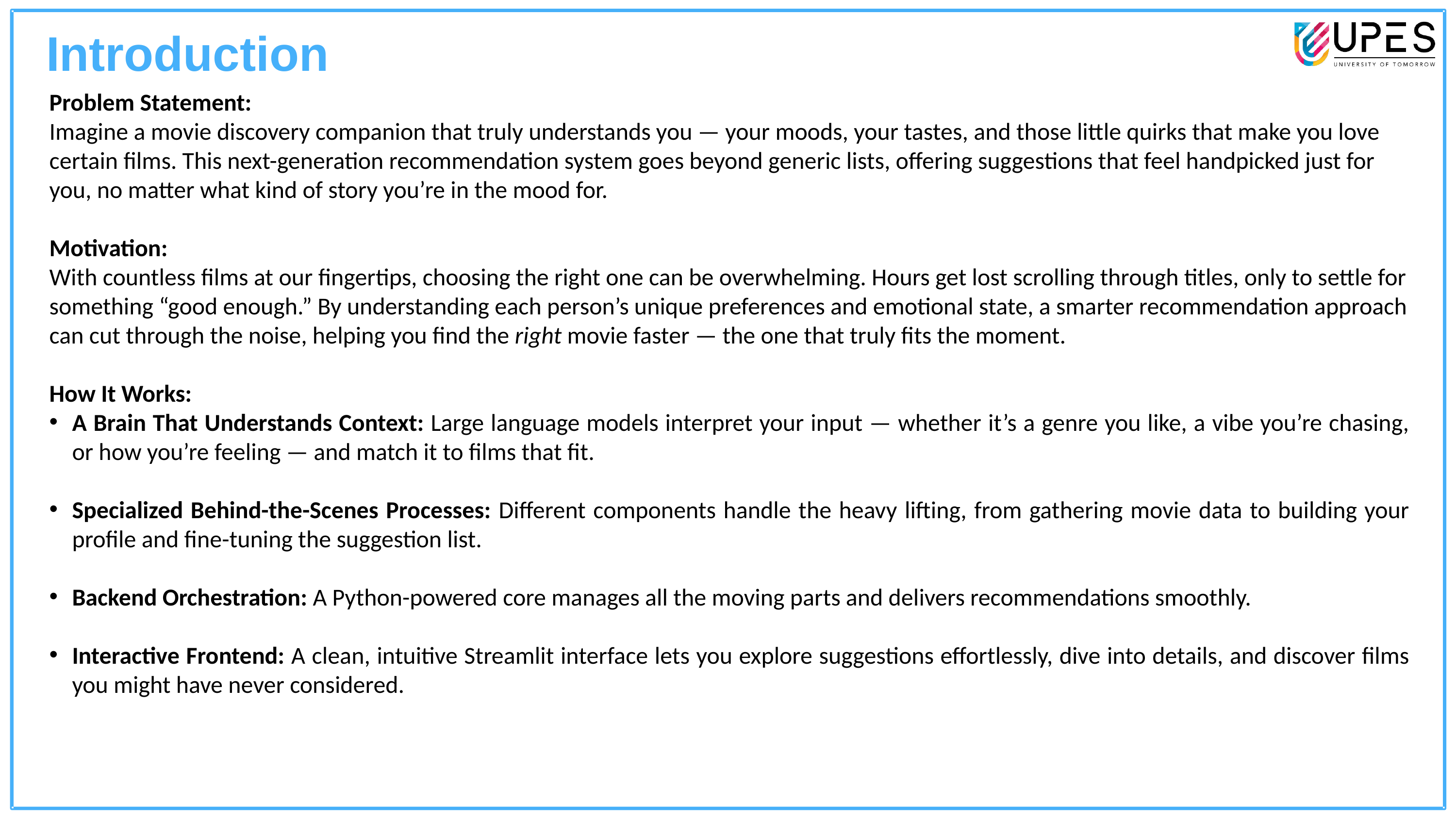

Introduction
Problem Statement:
Imagine a movie discovery companion that truly understands you — your moods, your tastes, and those little quirks that make you love certain films. This next-generation recommendation system goes beyond generic lists, offering suggestions that feel handpicked just for you, no matter what kind of story you’re in the mood for.

Motivation:
With countless films at our fingertips, choosing the right one can be overwhelming. Hours get lost scrolling through titles, only to settle for something “good enough.” By understanding each person’s unique preferences and emotional state, a smarter recommendation approach can cut through the noise, helping you find the right movie faster — the one that truly fits the moment.

How It Works:
A Brain That Understands Context: Large language models interpret your input — whether it’s a genre you like, a vibe you’re chasing, or how you’re feeling — and match it to films that fit.

Specialized Behind-the-Scenes Processes: Different components handle the heavy lifting, from gathering movie data to building your profile and fine-tuning the suggestion list.

Backend Orchestration: A Python-powered core manages all the moving parts and delivers recommendations smoothly.

Interactive Frontend: A clean, intuitive Streamlit interface lets you explore suggestions effortlessly, dive into details, and discover films you might have never considered.